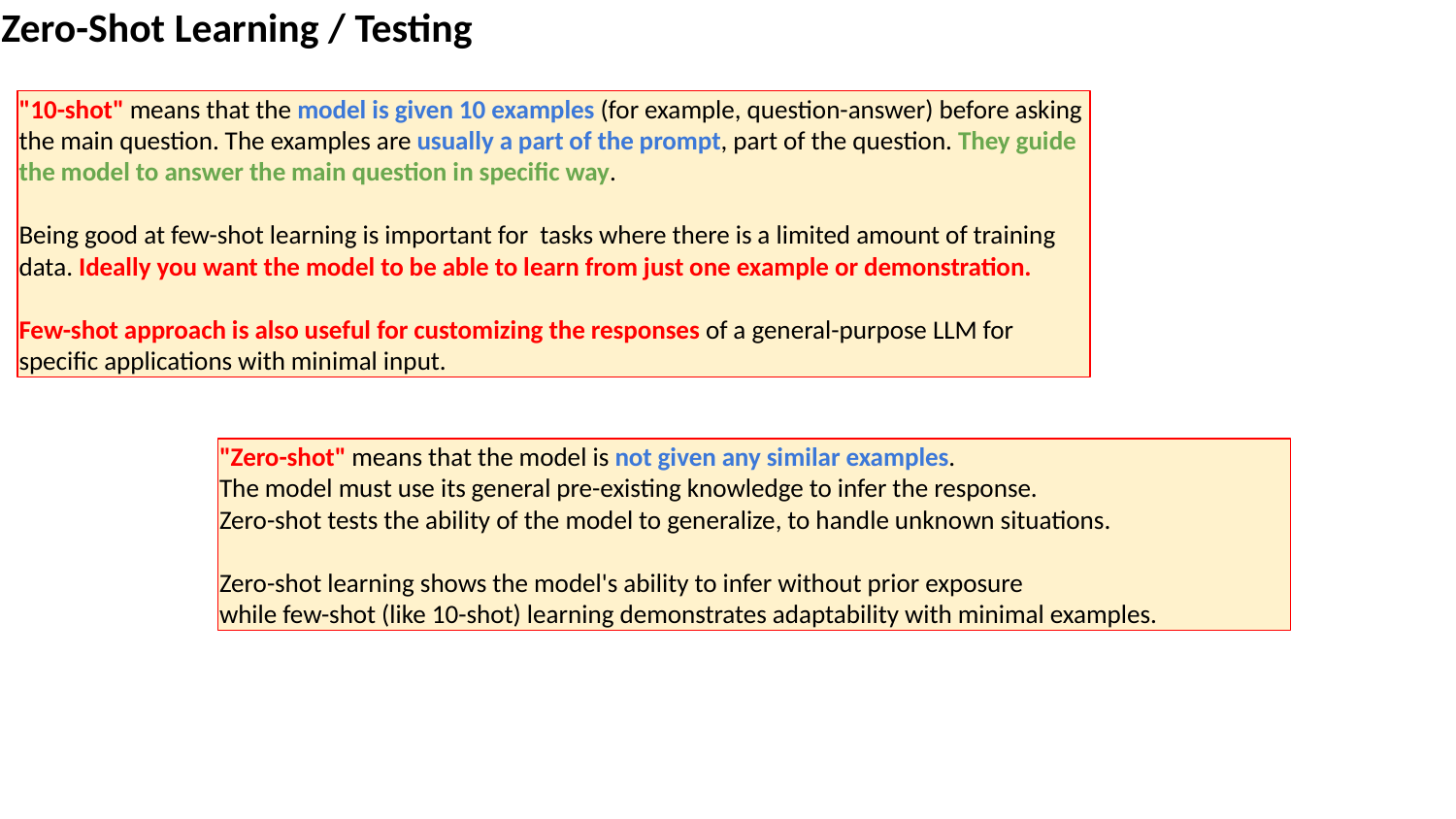

Zero-Shot Learning / Testing
"10-shot" means that the model is given 10 examples (for example, question-answer) before asking the main question. The examples are usually a part of the prompt, part of the question. They guide the model to answer the main question in specific way.

Being good at few-shot learning is important for  tasks where there is a limited amount of training data. Ideally you want the model to be able to learn from just one example or demonstration.

Few-shot approach is also useful for customizing the responses of a general-purpose LLM for specific applications with minimal input.
"Zero-shot" means that the model is not given any similar examples.
The model must use its general pre-existing knowledge to infer the response.
Zero-shot tests the ability of the model to generalize, to handle unknown situations.

Zero-shot learning shows the model's ability to infer without prior exposure
while few-shot (like 10-shot) learning demonstrates adaptability with minimal examples.